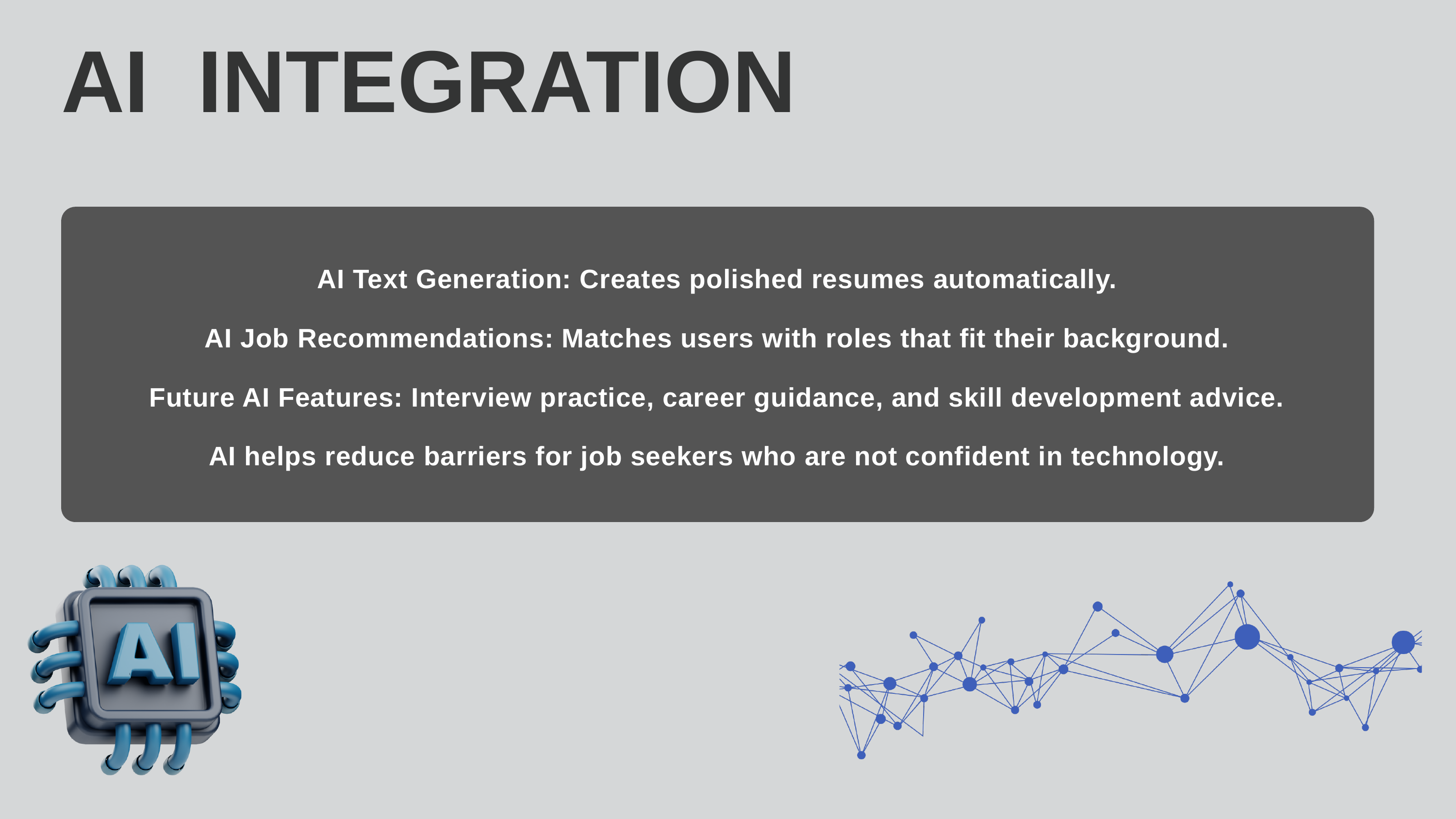

AI  INTEGRATION

AI Text Generation: Creates polished resumes automatically.
AI Job Recommendations: Matches users with roles that fit their background.
Future AI Features: Interview practice, career guidance, and skill development advice.
AI helps reduce barriers for job seekers who are not confident in technology.